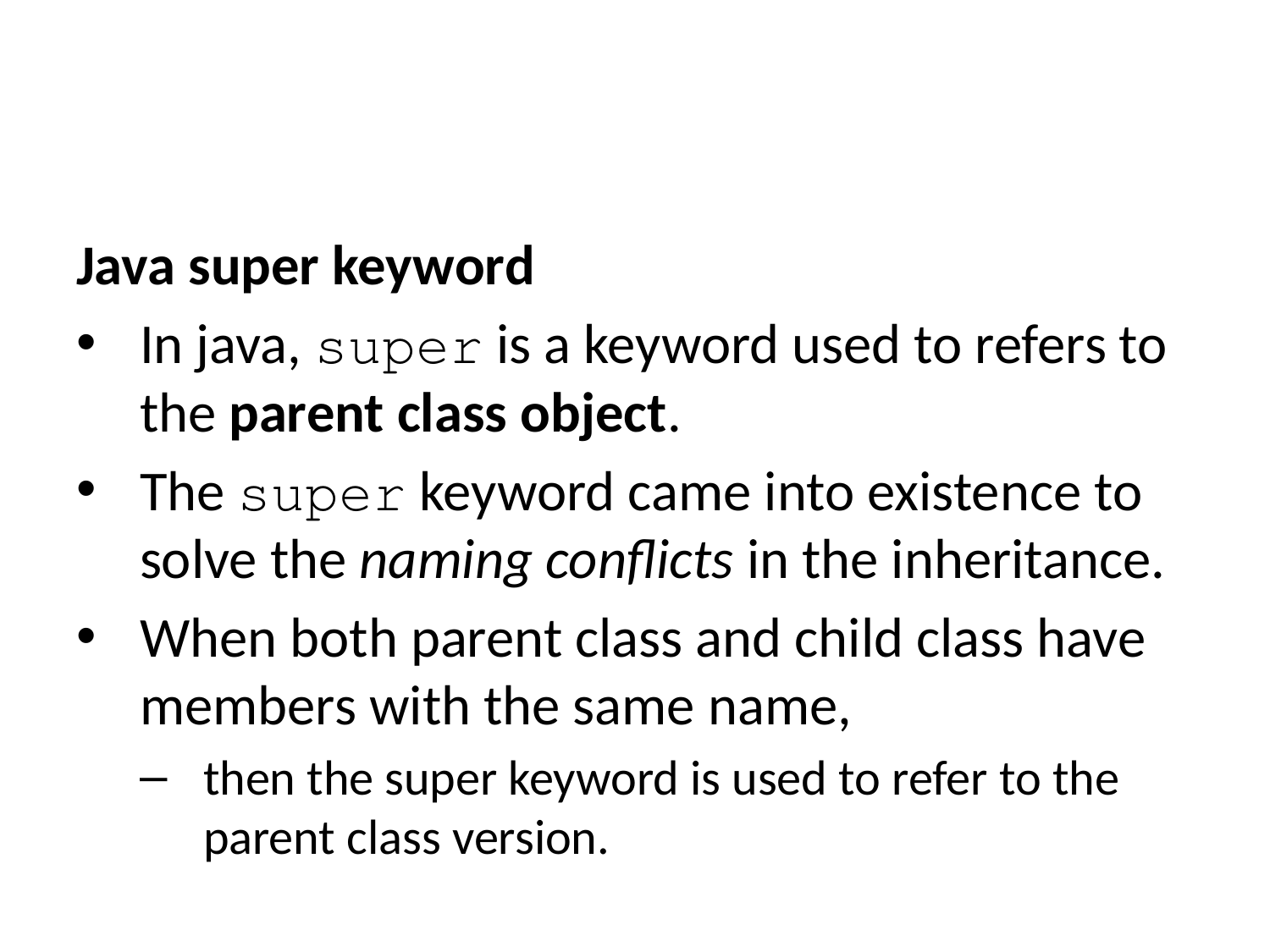

Java super keyword
In java, super is a keyword used to refers to the parent class object.
The super keyword came into existence to solve the naming conflicts in the inheritance.
When both parent class and child class have members with the same name,
then the super keyword is used to refer to the parent class version.